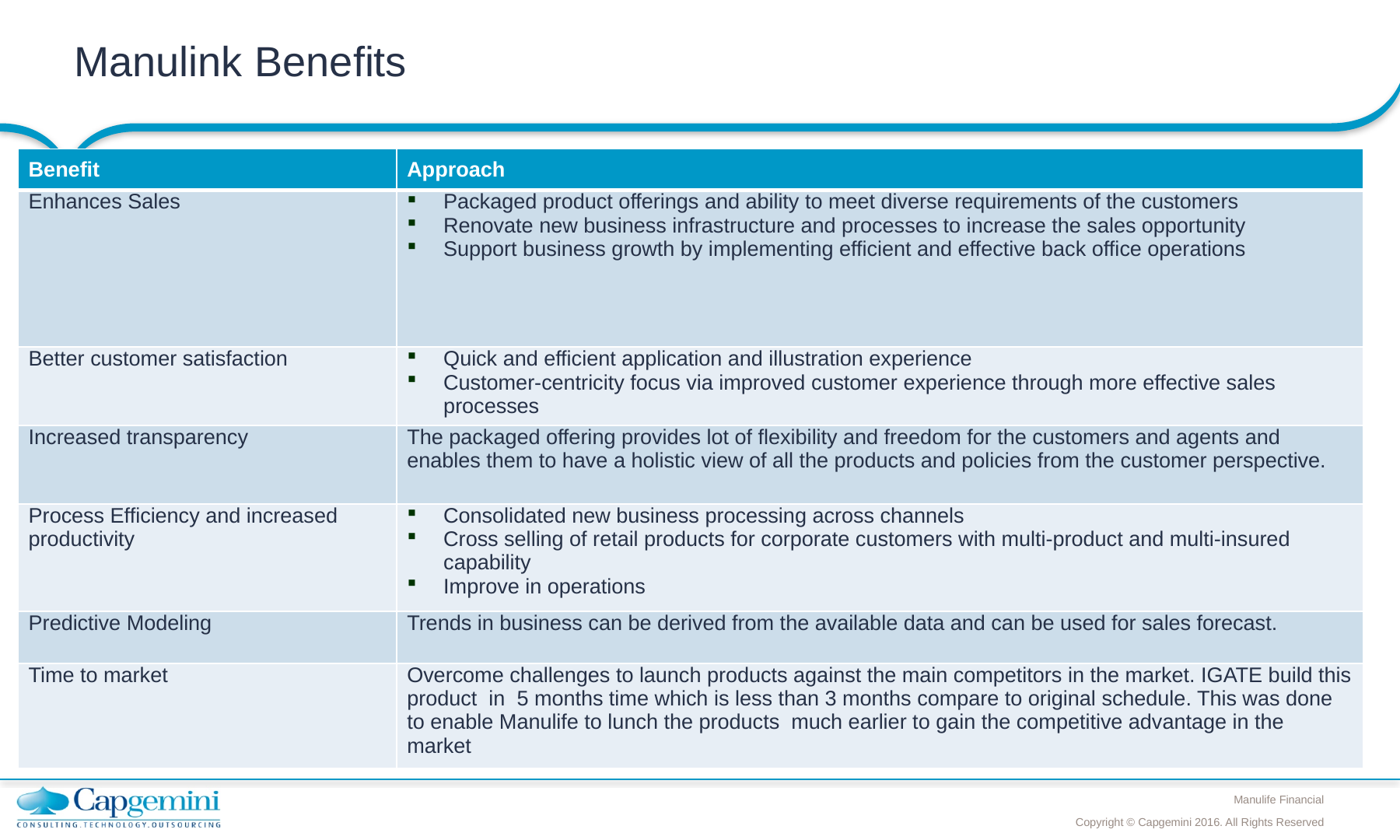

Manulink Benefits
| Benefit | Approach |
| --- | --- |
| Enhances Sales | Packaged product offerings and ability to meet diverse requirements of the customers Renovate new business infrastructure and processes to increase the sales opportunity Support business growth by implementing efficient and effective back office operations |
| Better customer satisfaction | Quick and efficient application and illustration experience Customer-centricity focus via improved customer experience through more effective sales processes |
| Increased transparency | The packaged offering provides lot of flexibility and freedom for the customers and agents and enables them to have a holistic view of all the products and policies from the customer perspective. |
| Process Efficiency and increased productivity | Consolidated new business processing across channels Cross selling of retail products for corporate customers with multi-product and multi-insured capability Improve in operations |
| Predictive Modeling | Trends in business can be derived from the available data and can be used for sales forecast. |
| Time to market | Overcome challenges to launch products against the main competitors in the market. IGATE build this product in 5 months time which is less than 3 months compare to original schedule. This was done to enable Manulife to lunch the products much earlier to gain the competitive advantage in the market |